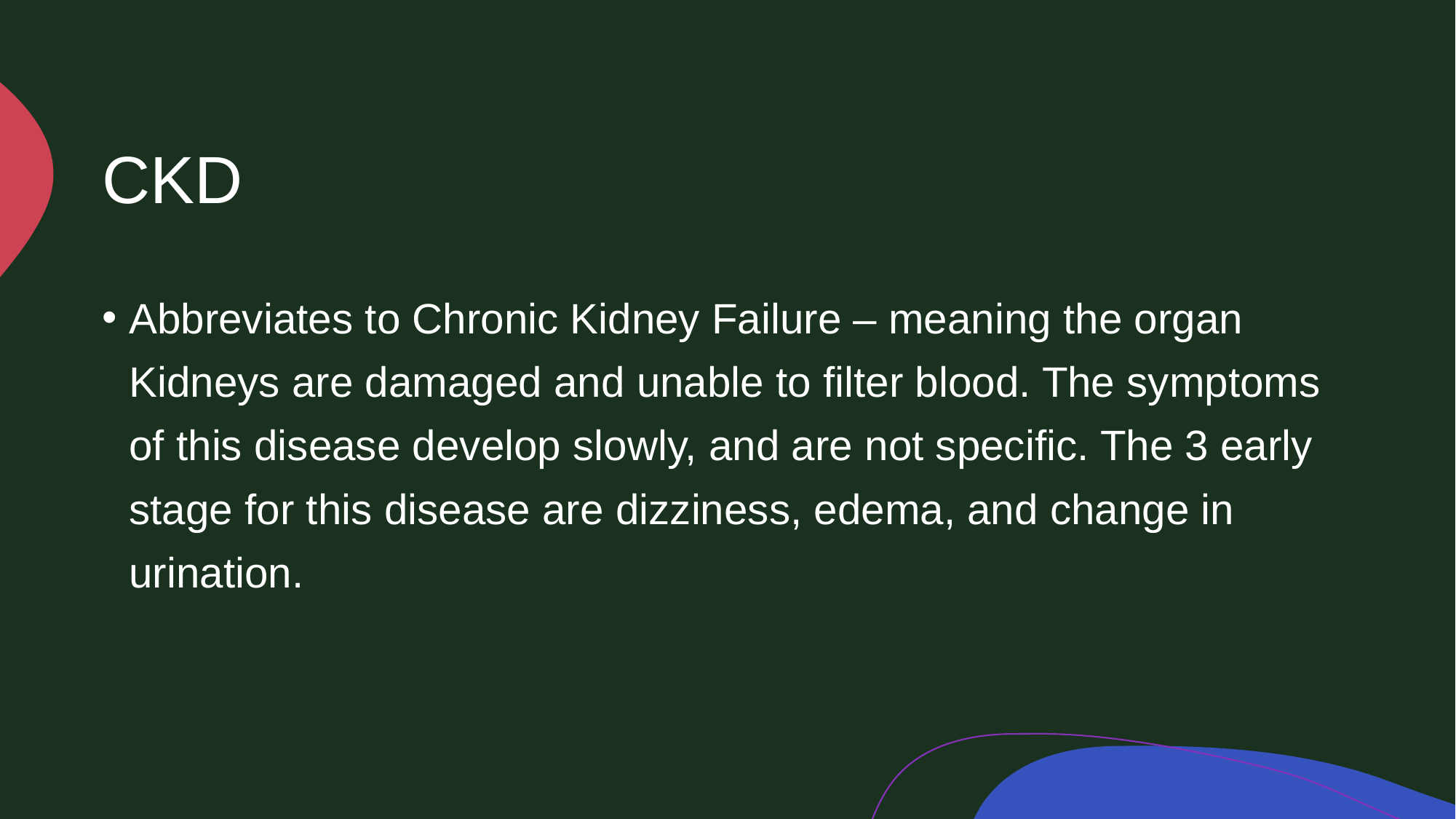

# CKD
Abbreviates to Chronic Kidney Failure – meaning the organ Kidneys are damaged and unable to filter blood. The symptoms of this disease develop slowly, and are not specific. The 3 early stage for this disease are dizziness, edema, and change in urination.